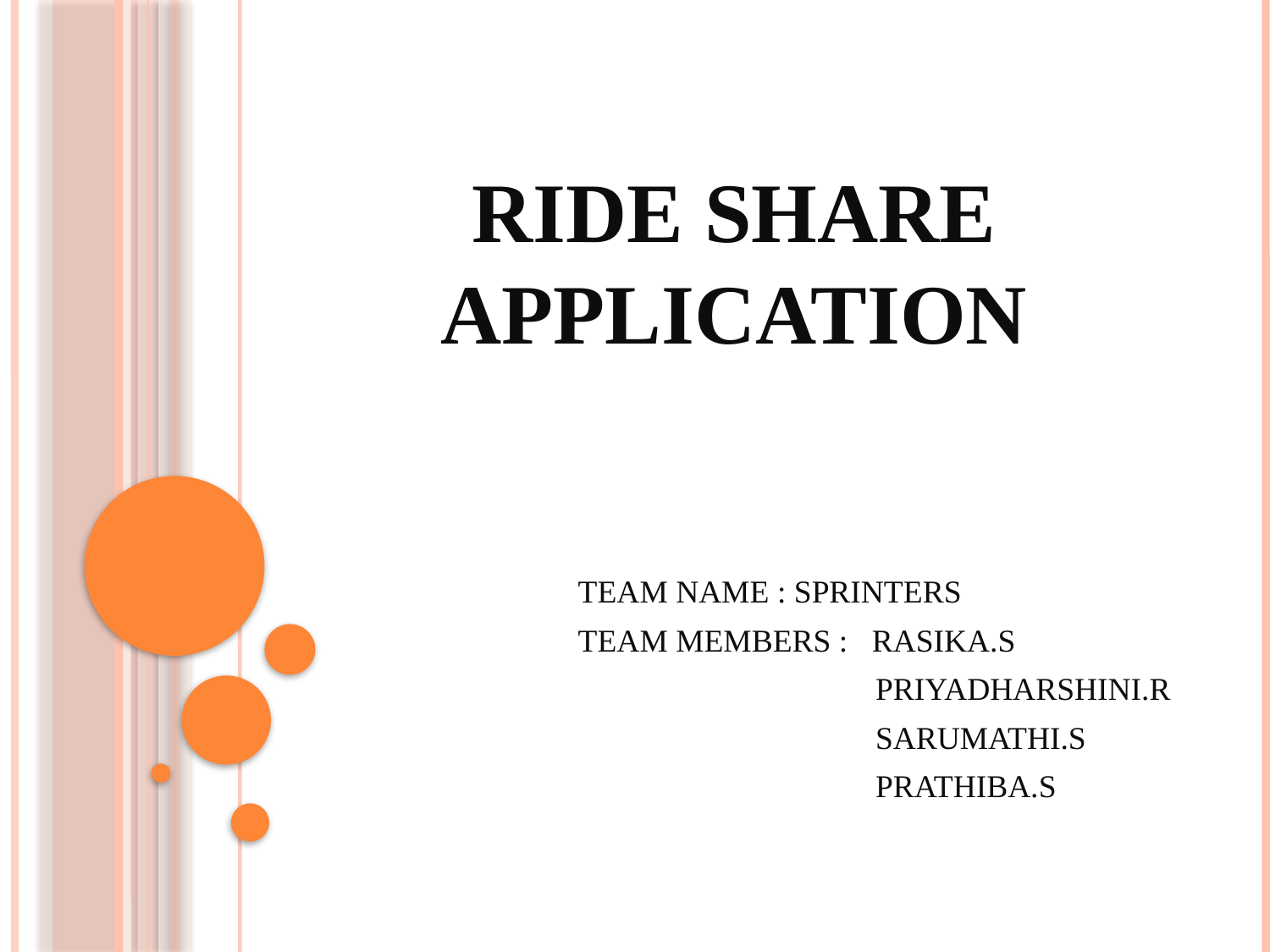

# Ride share application
                                     TEAM NAME : SPRINTERS
                                     TEAM MEMBERS :   RASIKA.S
                                                                          PRIYADHARSHINI.R
                                                                          SARUMATHI.S
                                                                          PRATHIBA.S